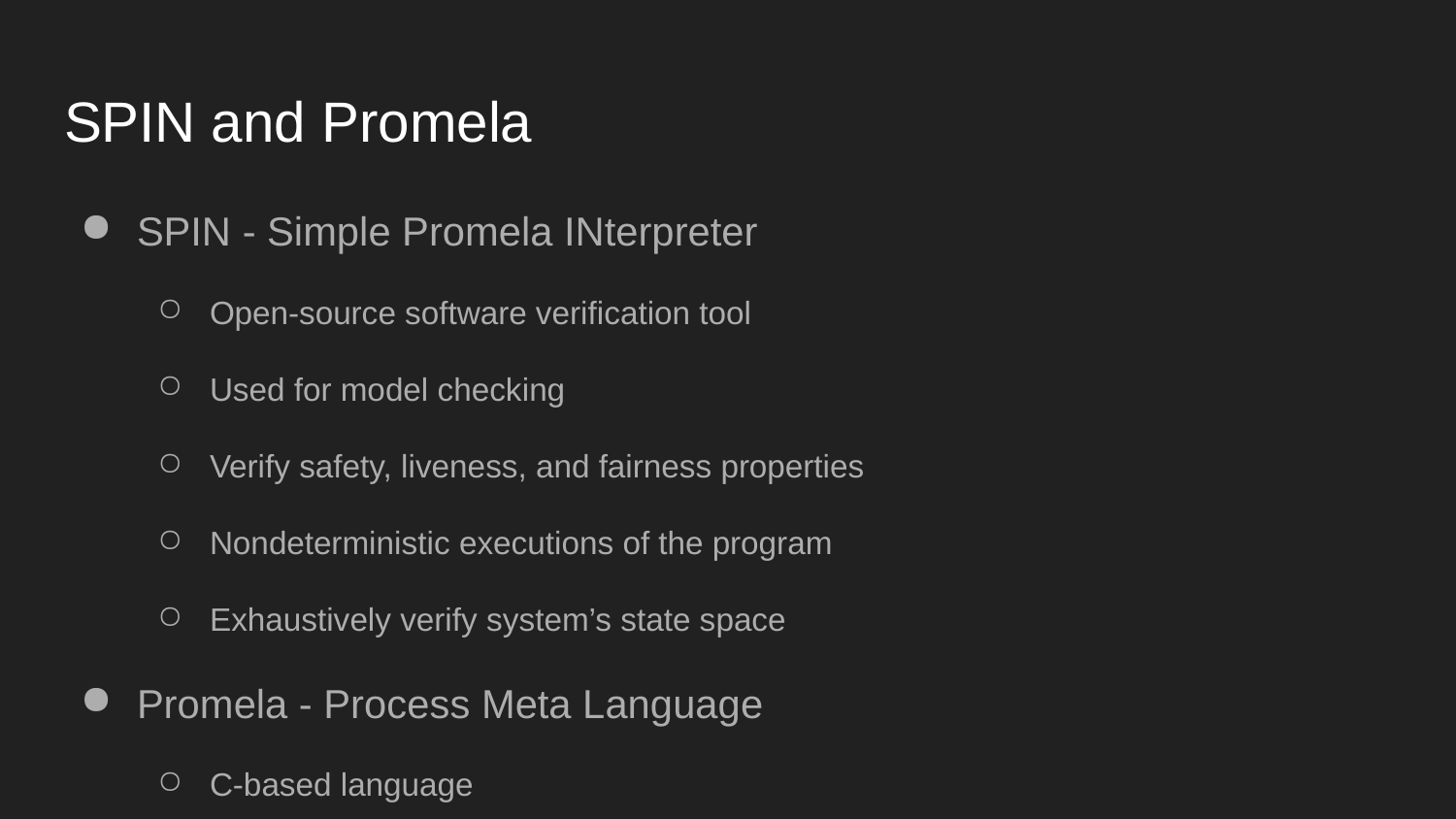

# SPIN and Promela
SPIN - Simple Promela INterpreter
Open-source software verification tool
Used for model checking
Verify safety, liveness, and fairness properties
Nondeterministic executions of the program
Exhaustively verify system’s state space
Promela - Process Meta Language
C-based language
Special constructs
Dynamically creating concurrent processes
Blocking
Nondeterminism